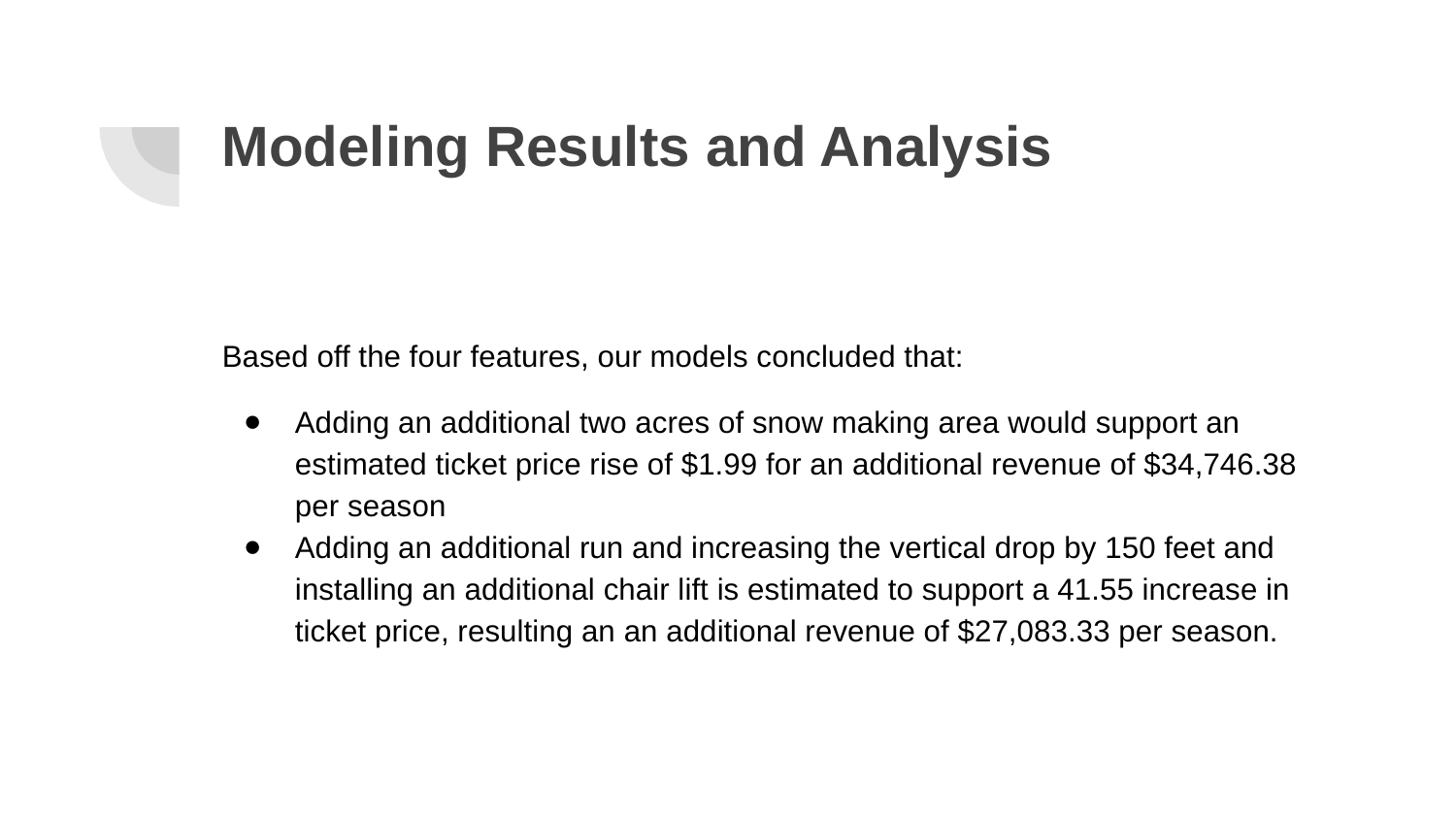

# Modeling Results and Analysis
Based off the four features, our models concluded that:
Adding an additional two acres of snow making area would support an estimated ticket price rise of $1.99 for an additional revenue of $34,746.38 per season
Adding an additional run and increasing the vertical drop by 150 feet and installing an additional chair lift is estimated to support a 41.55 increase in ticket price, resulting an an additional revenue of $27,083.33 per season.